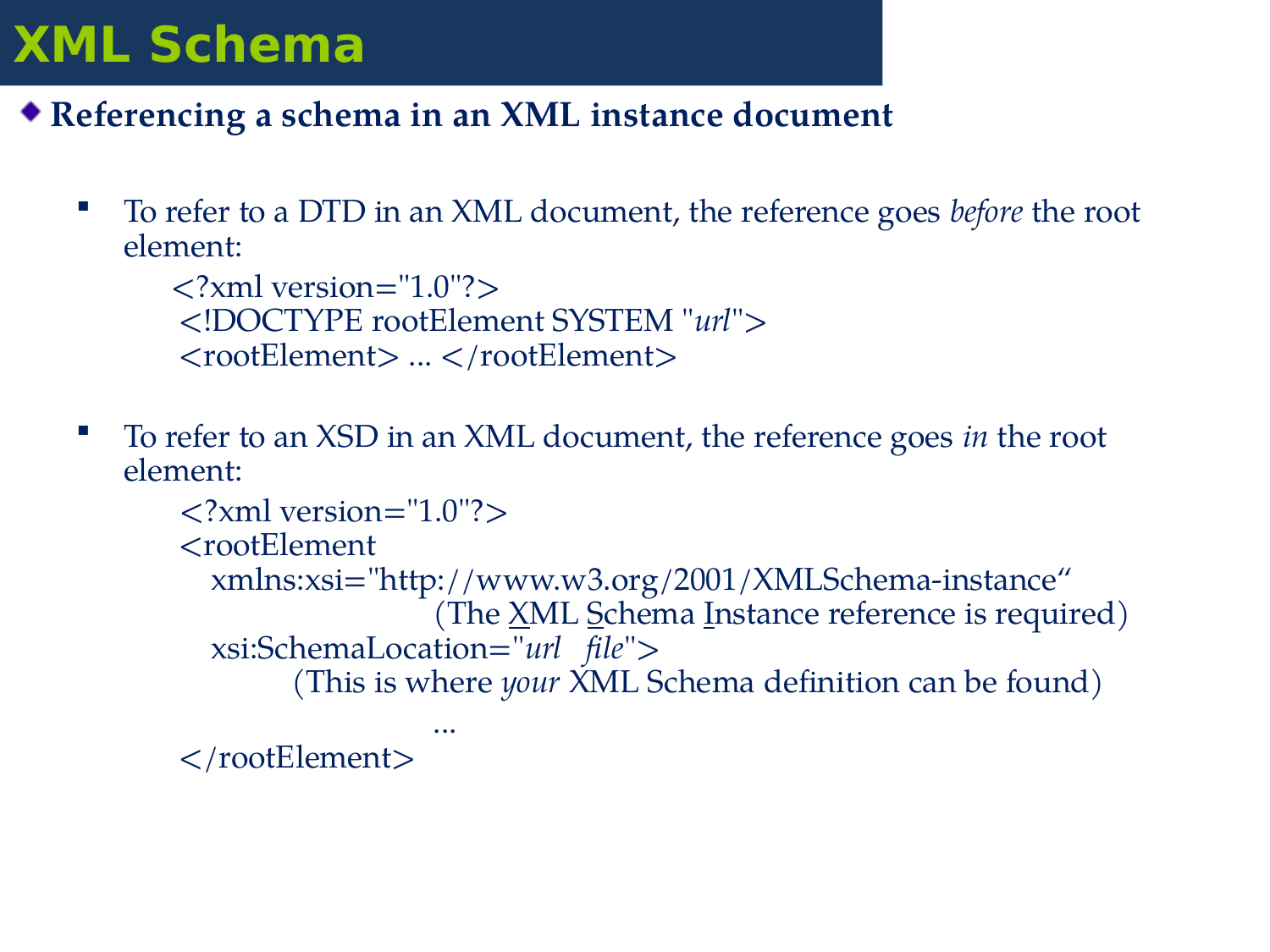

# XML Schema
Referencing a schema in an XML instance document

To refer to a DTD in an XML document, the reference goes before the root element:
    <?xml version="1.0"?>
<!DOCTYPE rootElement SYSTEM "url">
<rootElement> ... </rootElement>

To refer to an XSD in an XML document, the reference goes in the root element:
    <?xml version="1.0"?>
<rootElement
    xmlns:xsi="http://www.w3.org/2001/XMLSchema-instance“
		(The XML Schema Instance reference is required)
    xsi:SchemaLocation="url   file">
              (This is where your XML Schema definition can be found)
 			...
</rootElement>